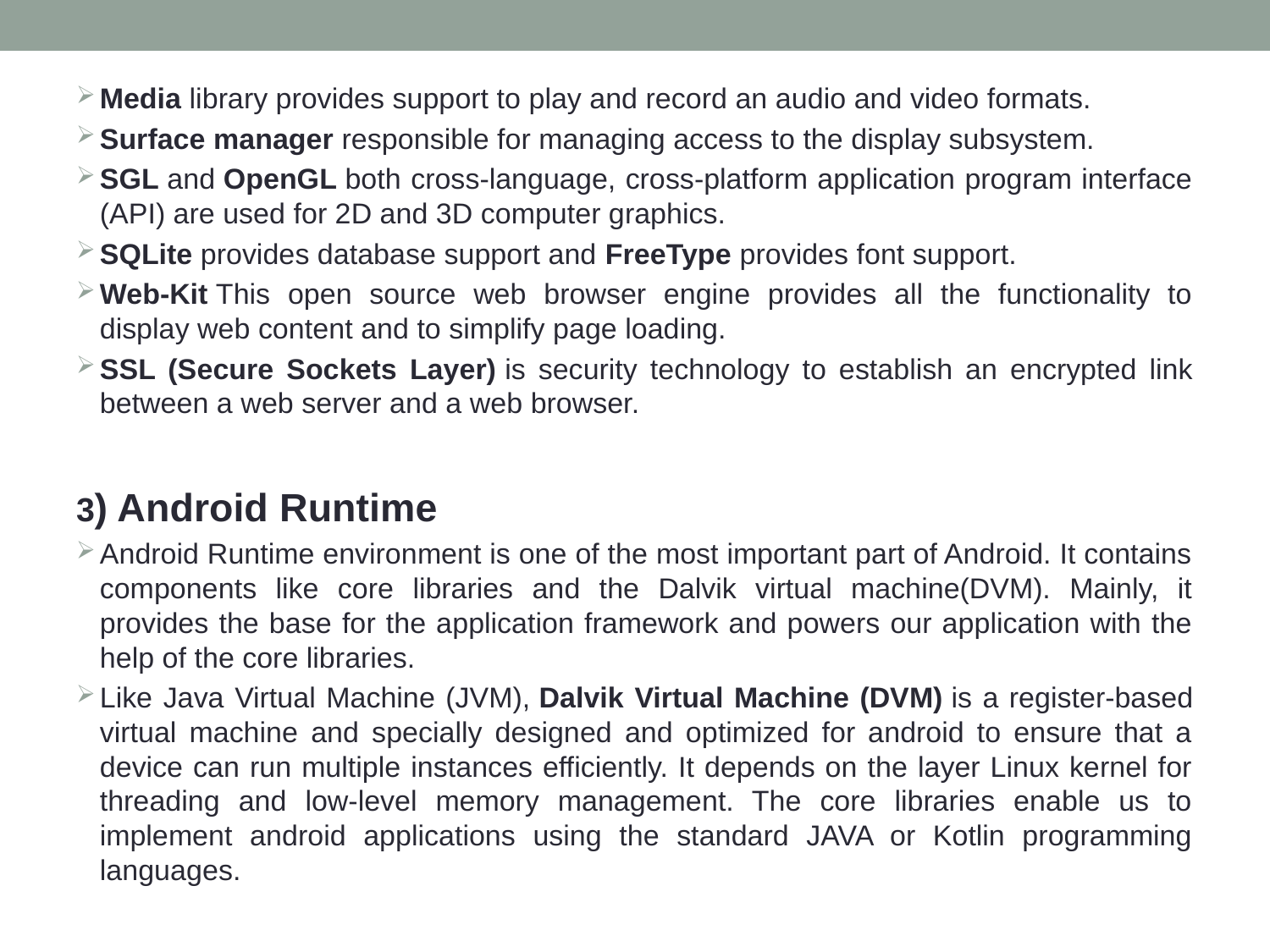

Media library provides support to play and record an audio and video formats.
Surface manager responsible for managing access to the display subsystem.
SGL and OpenGL both cross-language, cross-platform application program interface (API) are used for 2D and 3D computer graphics.
SQLite provides database support and FreeType provides font support.
Web-Kit This open source web browser engine provides all the functionality to display web content and to simplify page loading.
SSL (Secure Sockets Layer) is security technology to establish an encrypted link between a web server and a web browser.

3) Android Runtime
Android Runtime environment is one of the most important part of Android. It contains components like core libraries and the Dalvik virtual machine(DVM). Mainly, it provides the base for the application framework and powers our application with the help of the core libraries.
Like Java Virtual Machine (JVM), Dalvik Virtual Machine (DVM) is a register-based virtual machine and specially designed and optimized for android to ensure that a device can run multiple instances efficiently. It depends on the layer Linux kernel for threading and low-level memory management. The core libraries enable us to implement android applications using the standard JAVA or Kotlin programming languages.